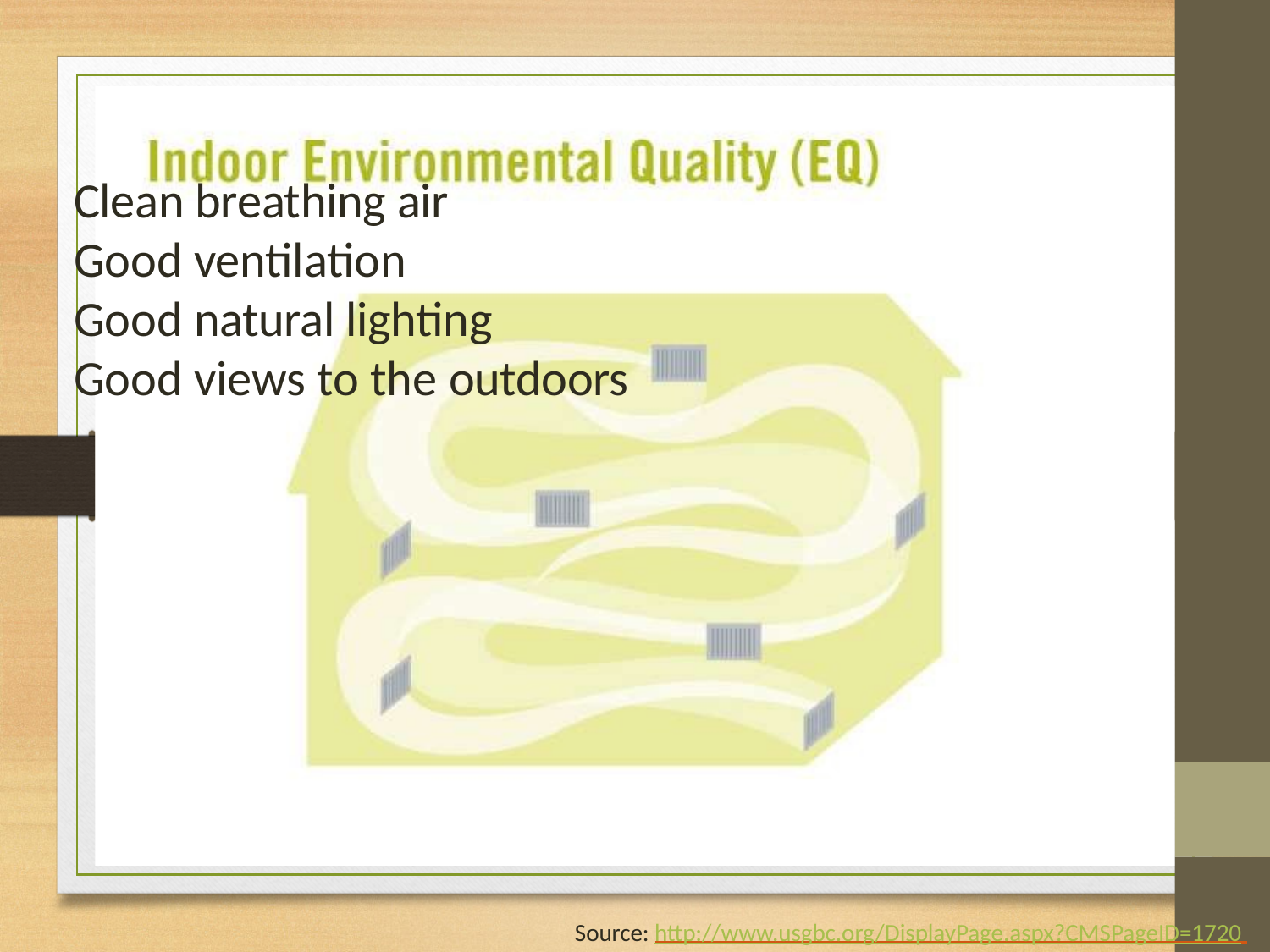

Clean breathing air
Good
Good
Good
ventilation
natural lighting
views
to
the
outdoors

Source: http://www.usgbc.org/DisplayPage.aspx?CMSPageID=1720